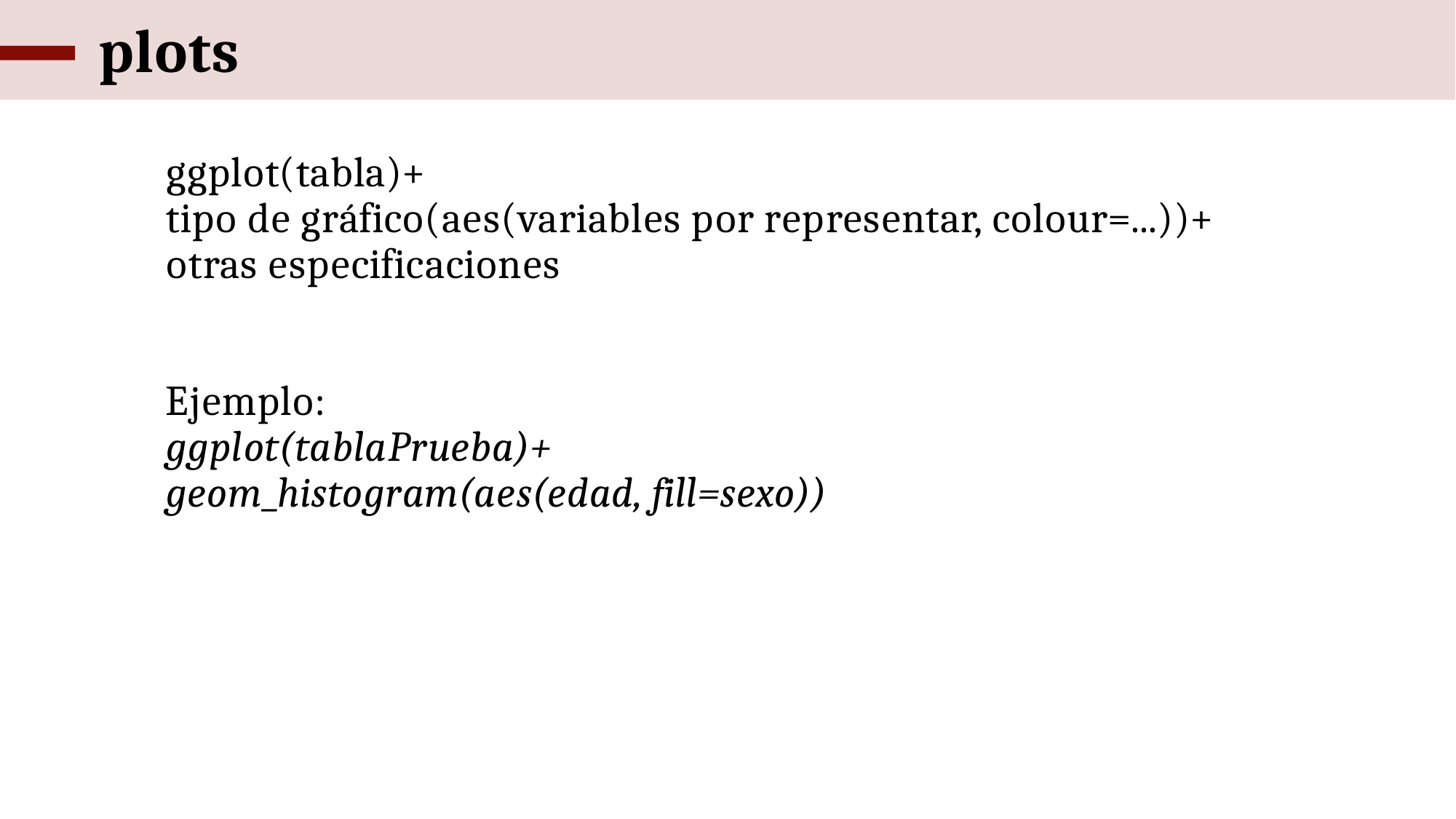

# plots

ggplot(tabla)+
tipo de gráfico(aes(variables por representar, colour=...))+
otras especificaciones

Ejemplo:
ggplot(tablaPrueba)+
geom_histogram(aes(edad, fill=sexo))